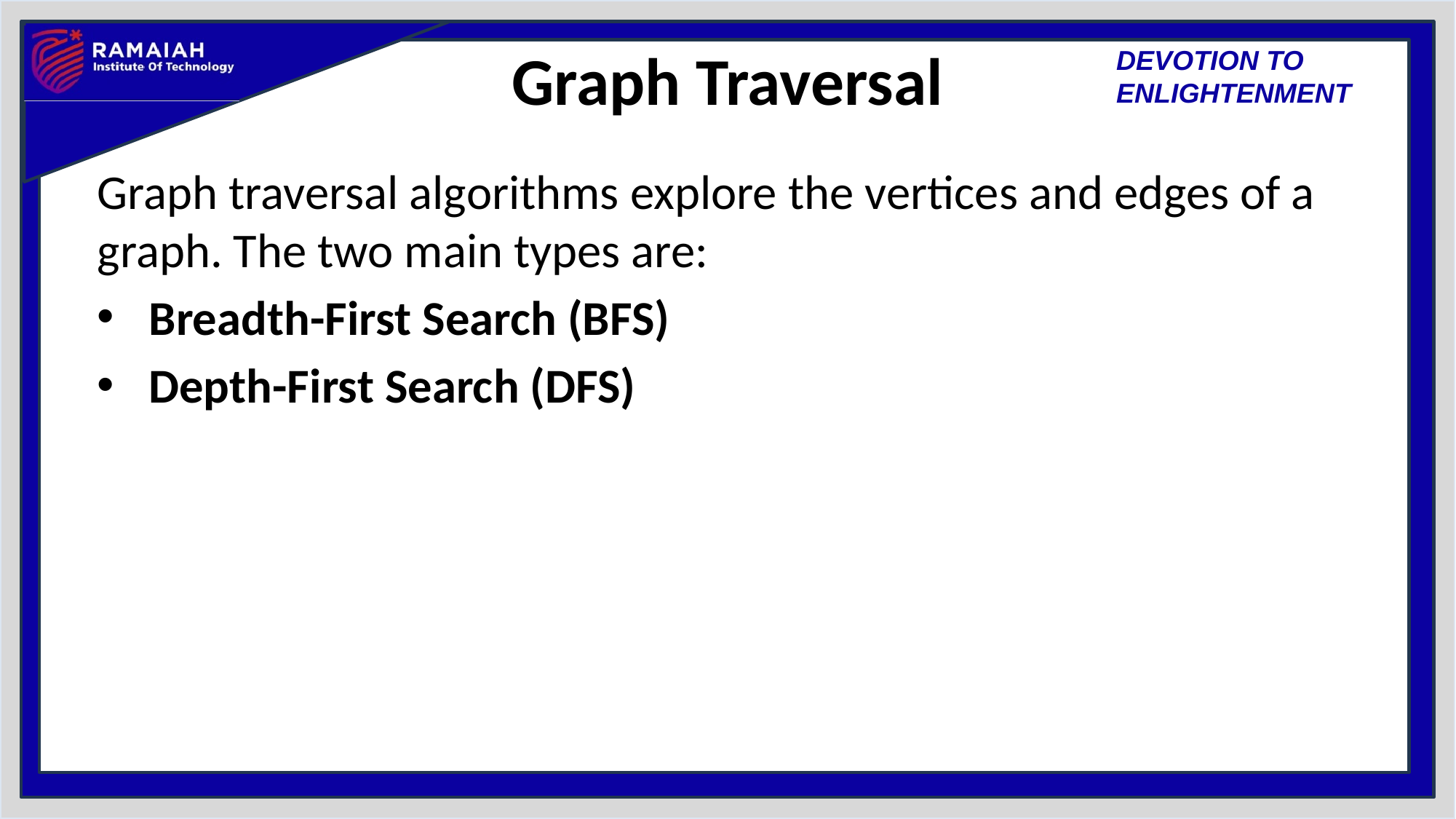

# Graph Traversal
Graph traversal algorithms explore the vertices and edges of a graph. The two main types are:
Breadth-First Search (BFS)
Depth-First Search (DFS)